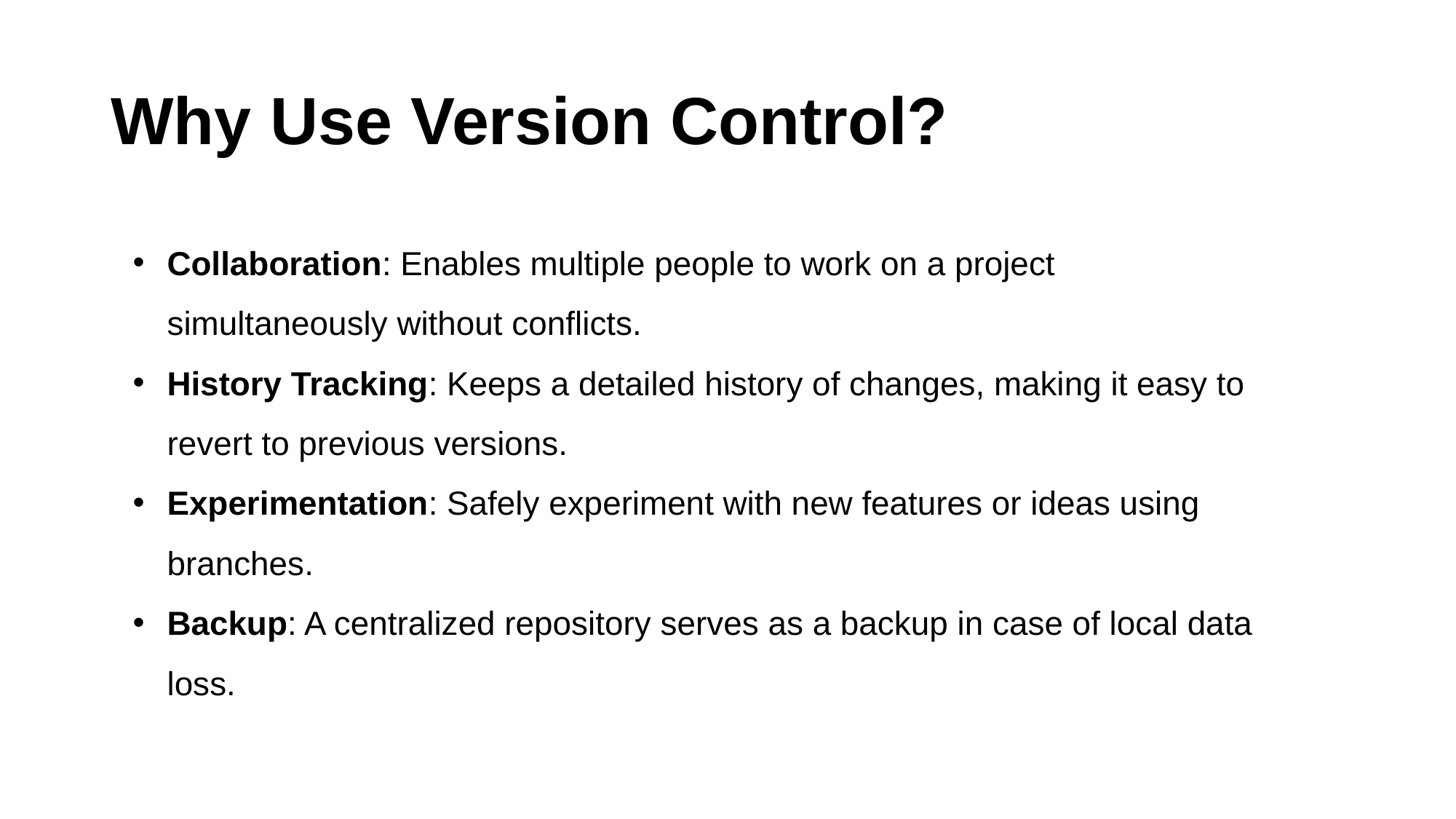

# Why Use Version Control?
Collaboration: Enables multiple people to work on a project simultaneously without conflicts.
History Tracking: Keeps a detailed history of changes, making it easy to revert to previous versions.
Experimentation: Safely experiment with new features or ideas using branches.
Backup: A centralized repository serves as a backup in case of local data loss.